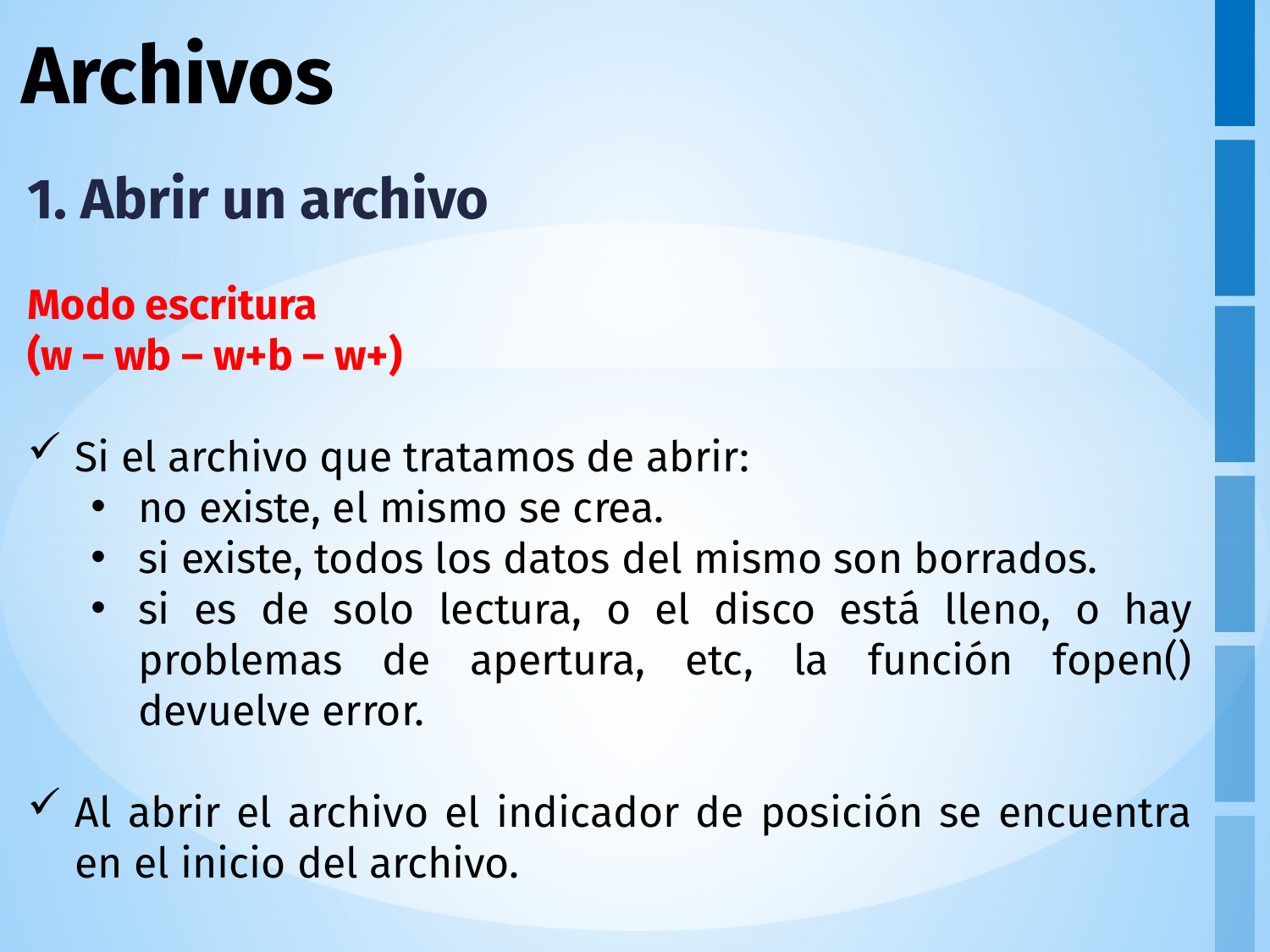

# Archivos
1. Abrir un archivo
Modo escritura
(w – wb – w+b – w+)

Si el archivo que tratamos de abrir:
no existe, el mismo se crea.
si existe, todos los datos del mismo son borrados.
si es de solo lectura, o el disco está lleno, o hay problemas de apertura, etc, la función fopen() devuelve error.

Al abrir el archivo el indicador de posición se encuentra en el inicio del archivo.